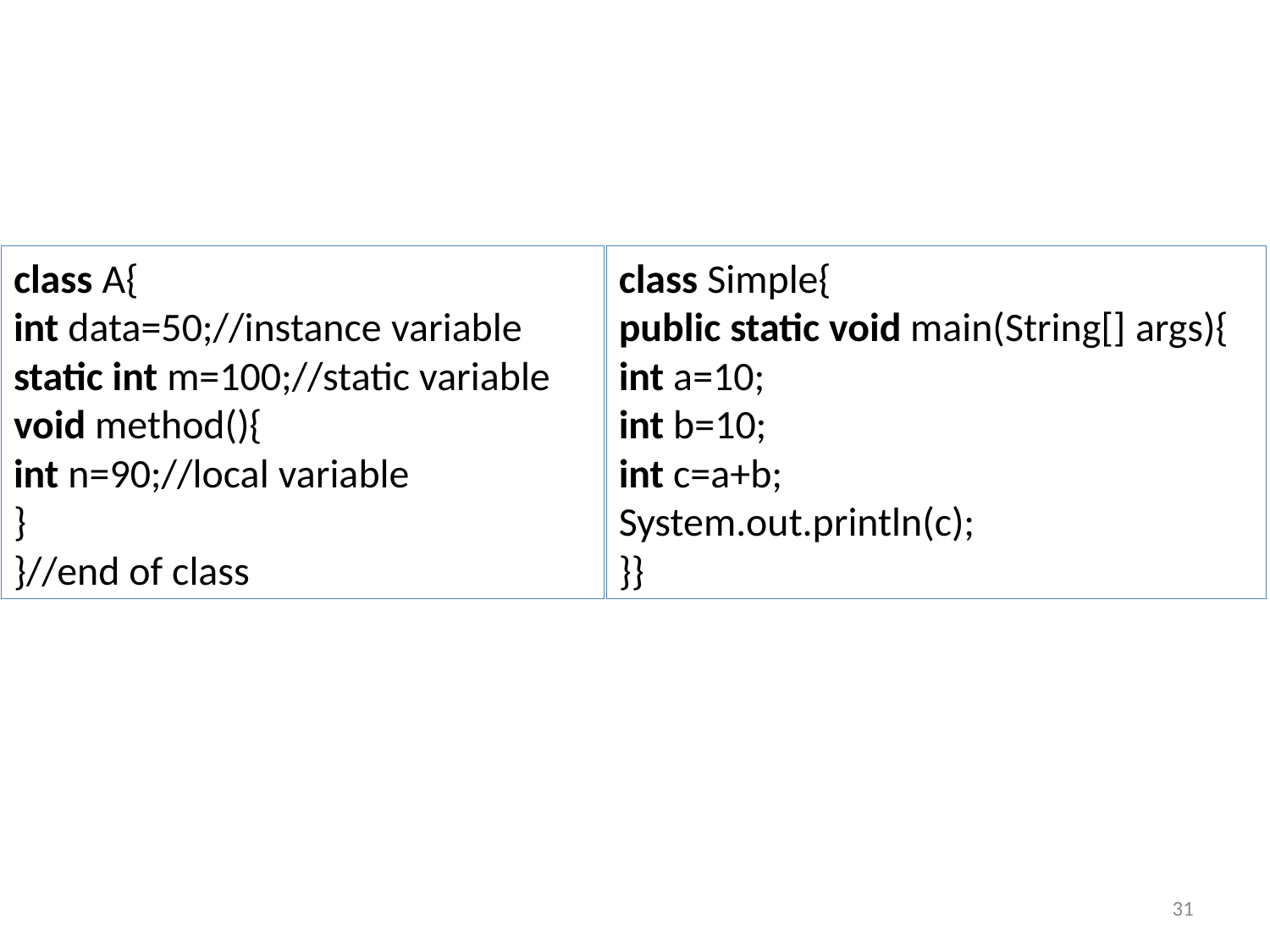

#
class A{
int data=50;//instance variable
static int m=100;//static variable
void method(){
int n=90;//local variable
}
}//end of class
class Simple{
public static void main(String[] args){
int a=10;
int b=10;
int c=a+b;
System.out.println(c);
}}
31